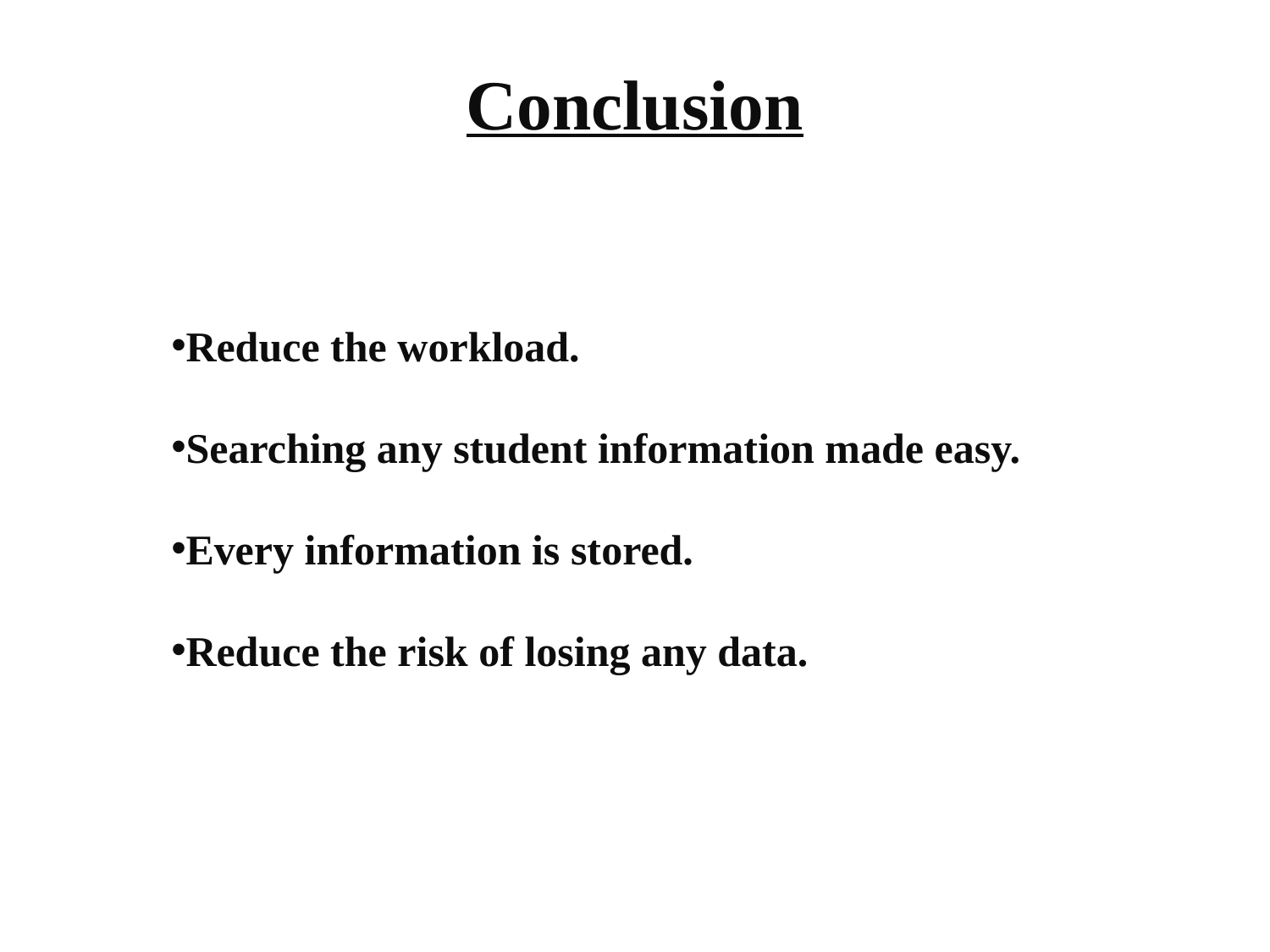

Conclusion

Reduce the workload.

Searching any student information made easy.

Every information is stored.

Reduce the risk of losing any data.